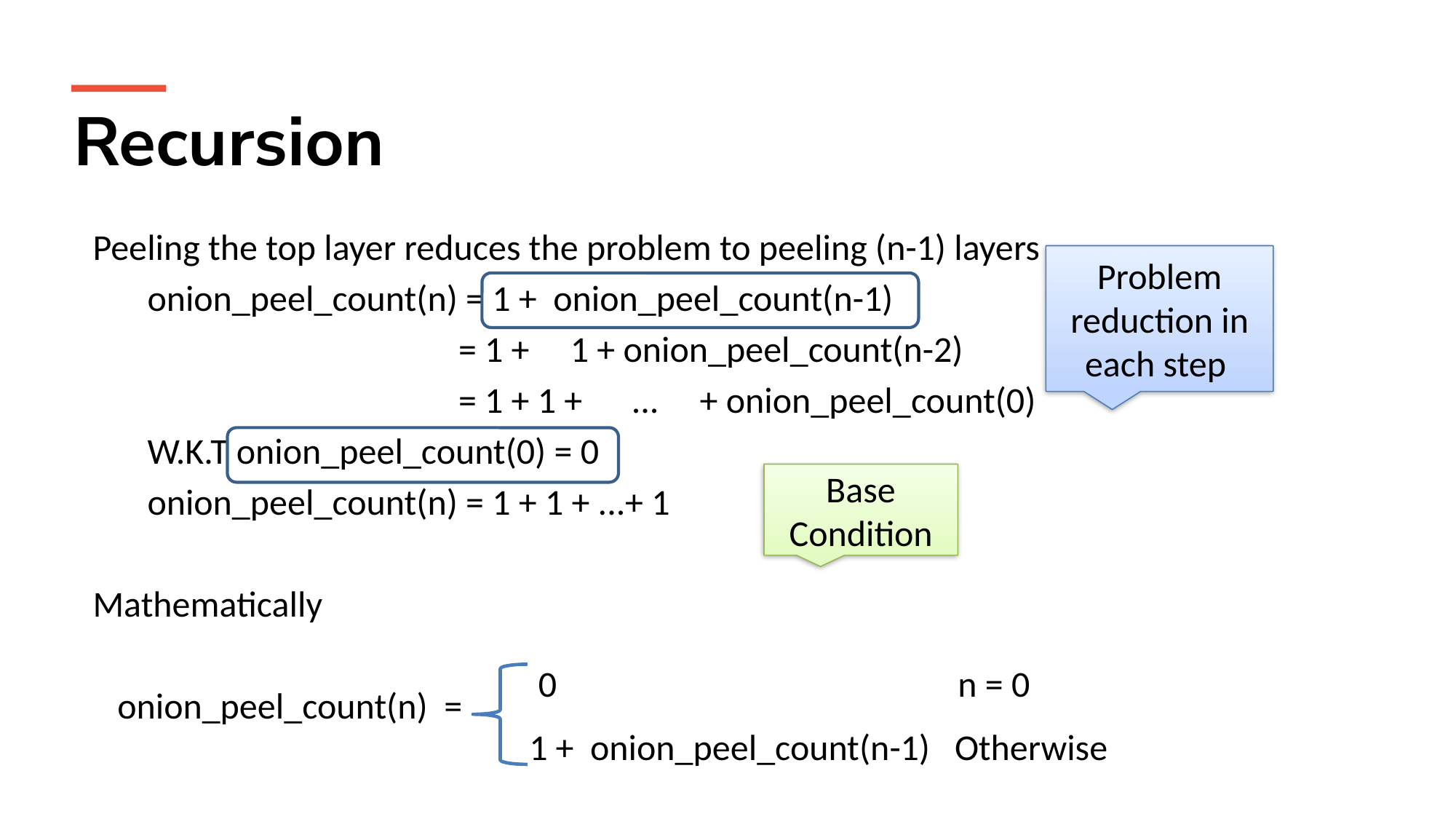

Recursion
Peeling the top layer reduces the problem to peeling (n-1) layers
onion_peel_count(n) = 1 +  onion_peel_count(n-1)
                                      = 1 +     1 + onion_peel_count(n-2)
                                      = 1 + 1 +      ...     + onion_peel_count(0)
W.K.T onion_peel_count(0) = 0
onion_peel_count(n) = 1 + 1 + ...+ 1

Mathematically

   onion_peel_count(n)  =

Problem reduction in each step

Base Condition
0                                                 n = 0

1 +  onion_peel_count(n-1)   Otherwise